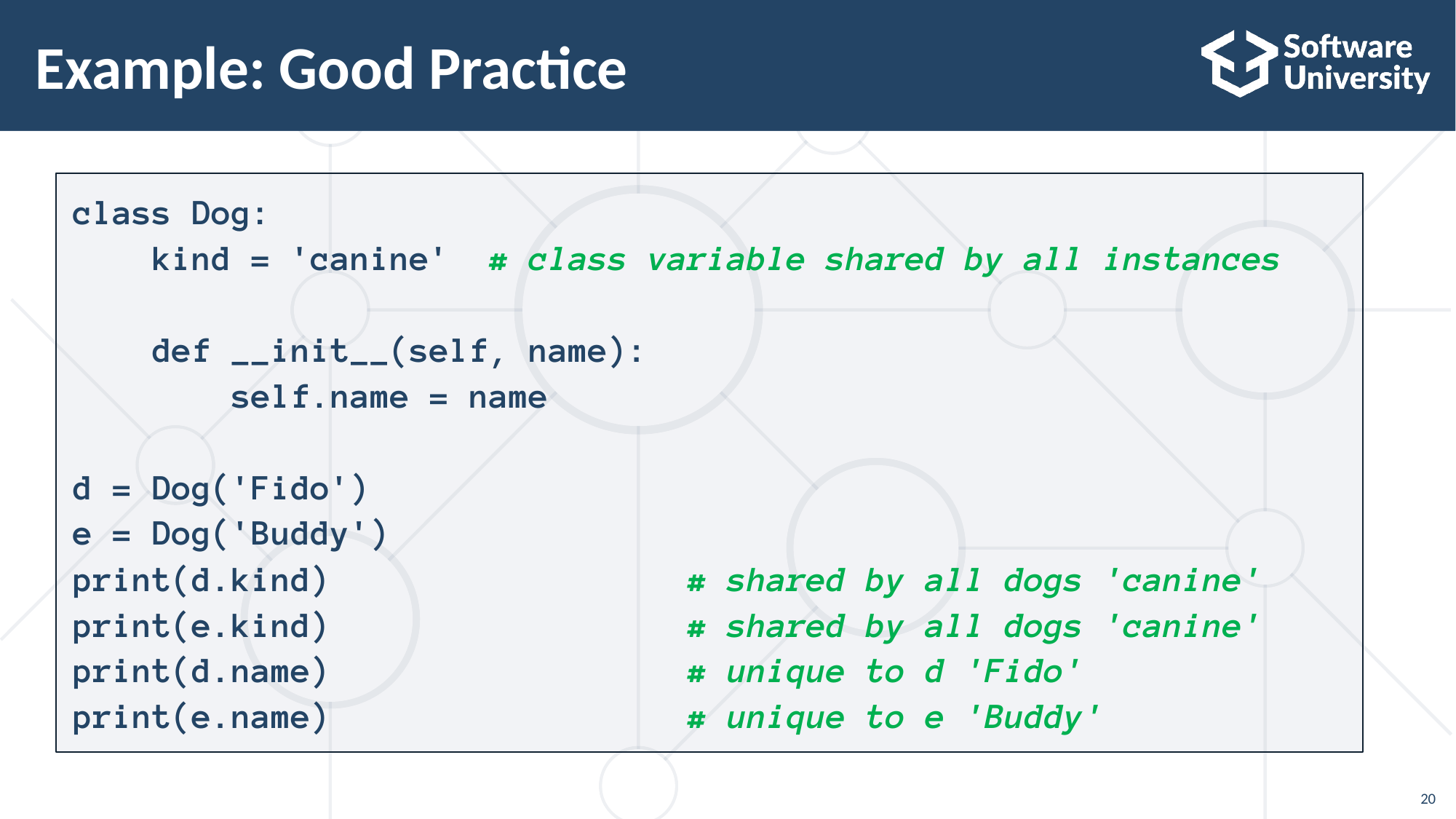

# Example: Good Practice
class Dog:
    kind = 'canine'  # class variable shared by all instances

    def __init__(self, name):
        self.name = name

d = Dog('Fido')
e = Dog('Buddy')
print(d.kind)                  # shared by all dogs 'canine'
print(e.kind)                  # shared by all dogs 'canine'
print(d.name)                  # unique to d 'Fido'
print(e.name)                  # unique to e 'Buddy'
20